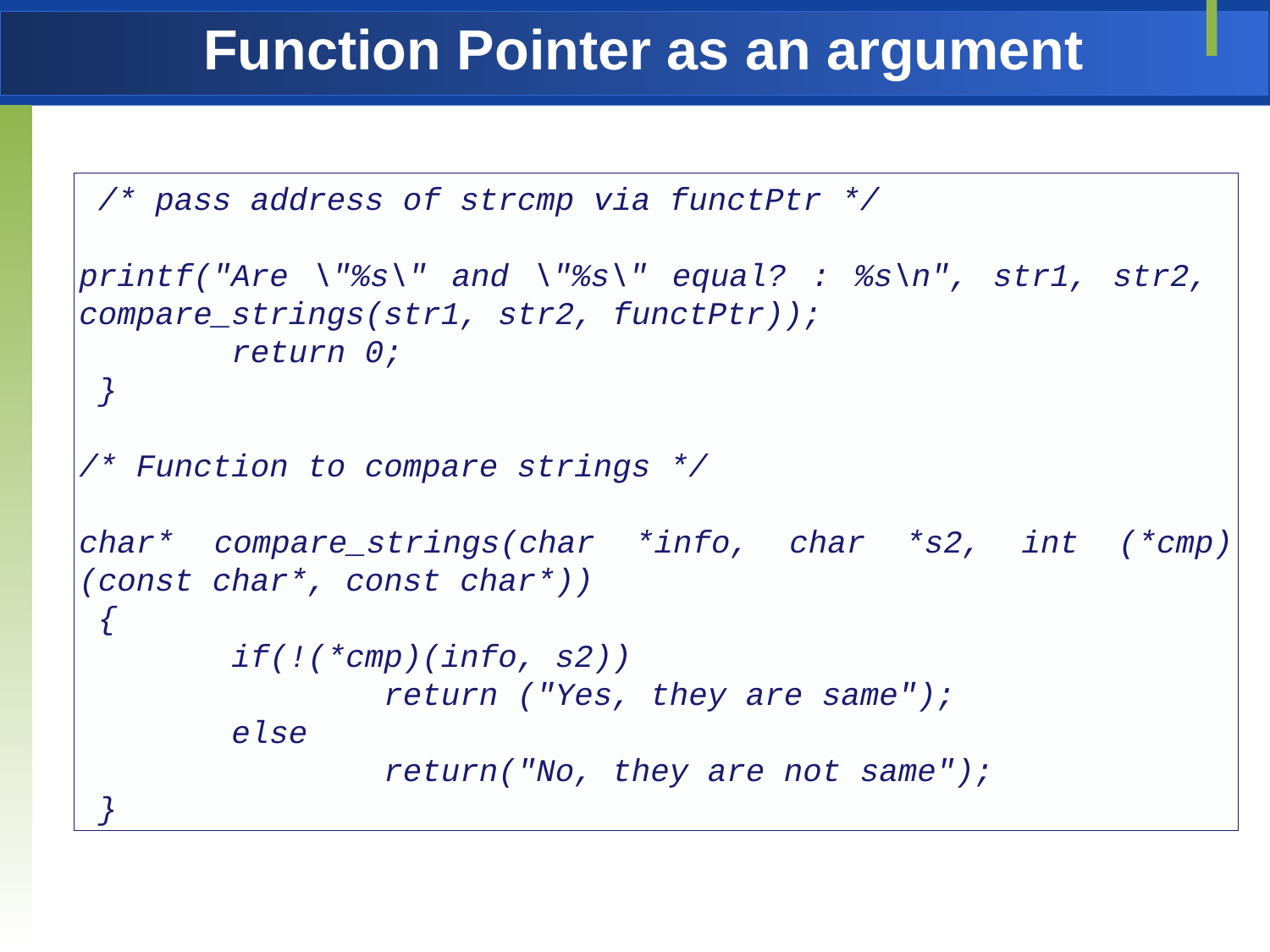

# Function Pointer as an argument
 /* pass address of strcmp via functPtr */

printf("Are \"%s\" and \"%s\" equal? : %s\n", str1, str2,  compare_strings(str1, str2, functPtr));
        return 0;
 }

/* Function to compare strings */

char* compare_strings(char *info, char *s2, int (*cmp) (const char*, const char*))
 {
        if(!(*cmp)(info, s2))
                return ("Yes, they are same");
        else
                return("No, they are not same");
 }